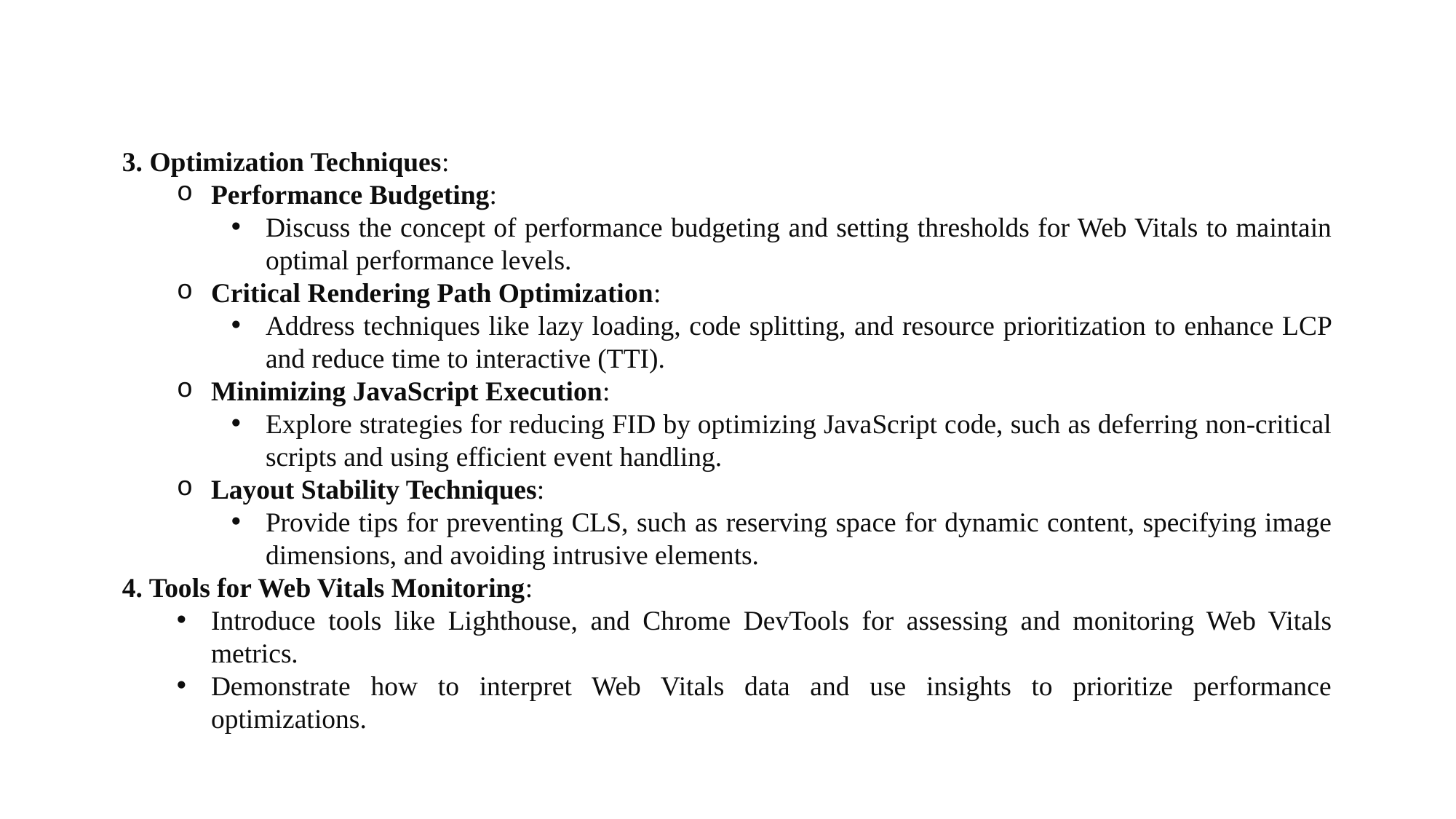

3. Optimization Techniques:
Performance Budgeting:
Discuss the concept of performance budgeting and setting thresholds for Web Vitals to maintain optimal performance levels.
Critical Rendering Path Optimization:
Address techniques like lazy loading, code splitting, and resource prioritization to enhance LCP and reduce time to interactive (TTI).
Minimizing JavaScript Execution:
Explore strategies for reducing FID by optimizing JavaScript code, such as deferring non-critical scripts and using efficient event handling.
Layout Stability Techniques:
Provide tips for preventing CLS, such as reserving space for dynamic content, specifying image dimensions, and avoiding intrusive elements.
4. Tools for Web Vitals Monitoring:
Introduce tools like Lighthouse, and Chrome DevTools for assessing and monitoring Web Vitals metrics.
Demonstrate how to interpret Web Vitals data and use insights to prioritize performance optimizations.